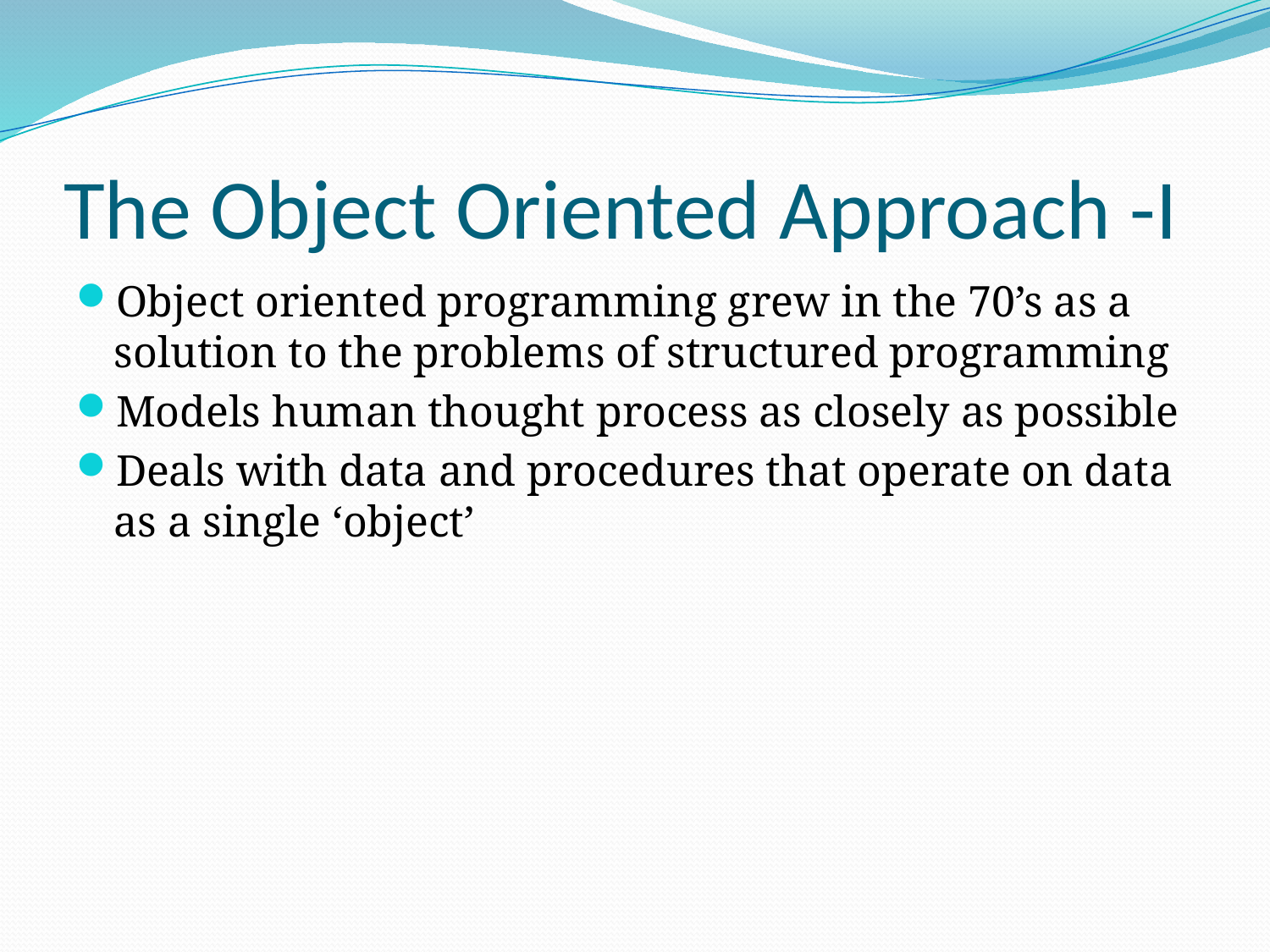

# The Object Oriented Approach -I
Object oriented programming grew in the 70’s as a solution to the problems of structured programming
Models human thought process as closely as possible
Deals with data and procedures that operate on data as a single ‘object’